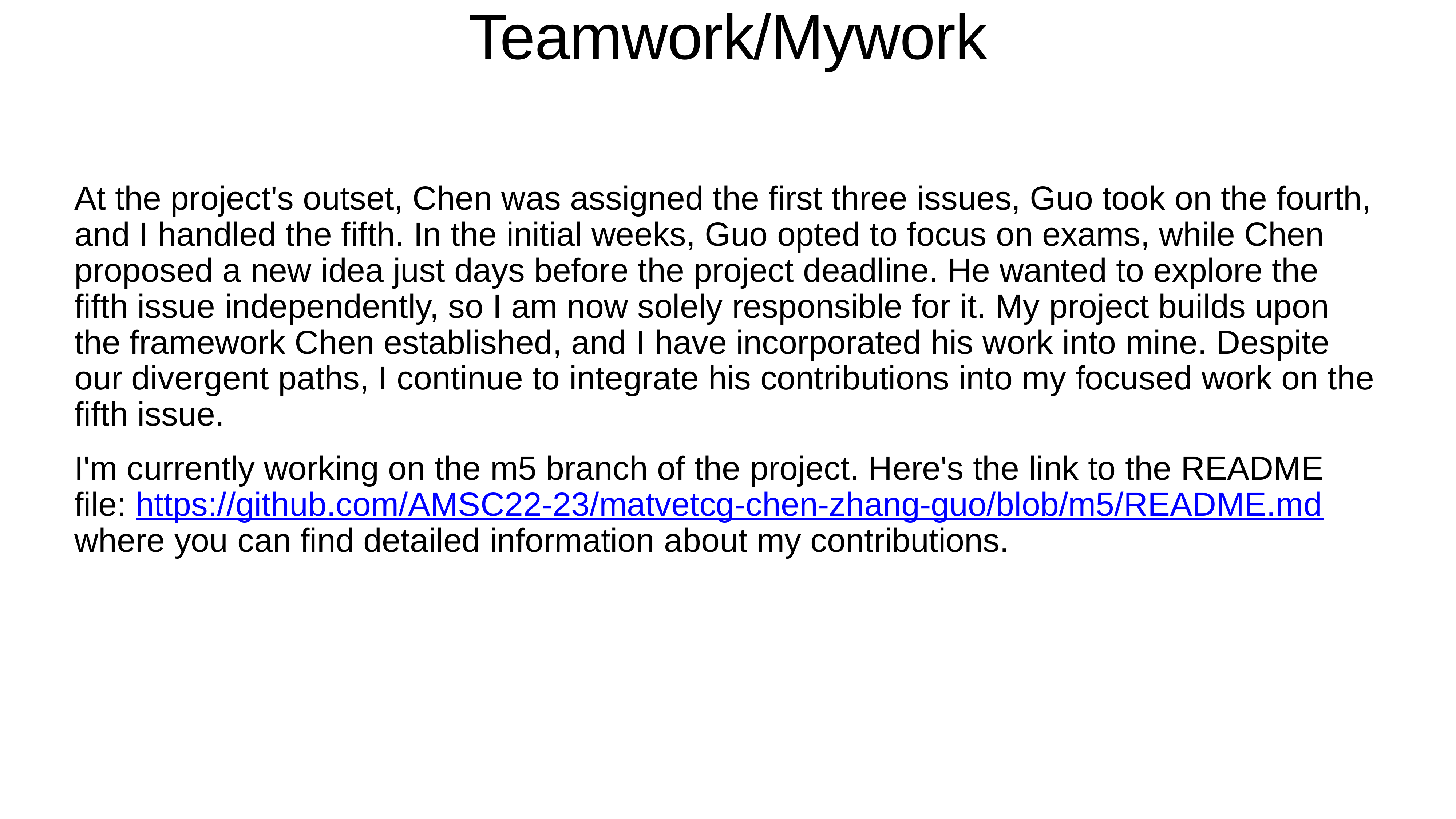

# Teamwork/Mywork
At the project's outset, Chen was assigned the first three issues, Guo took on the fourth, and I handled the fifth. In the initial weeks, Guo opted to focus on exams, while Chen proposed a new idea just days before the project deadline. He wanted to explore the fifth issue independently, so I am now solely responsible for it. My project builds upon the framework Chen established, and I have incorporated his work into mine. Despite our divergent paths, I continue to integrate his contributions into my focused work on the fifth issue.
I'm currently working on the m5 branch of the project. Here's the link to the README file: https://github.com/AMSC22-23/matvetcg-chen-zhang-guo/blob/m5/README.md where you can find detailed information about my contributions.